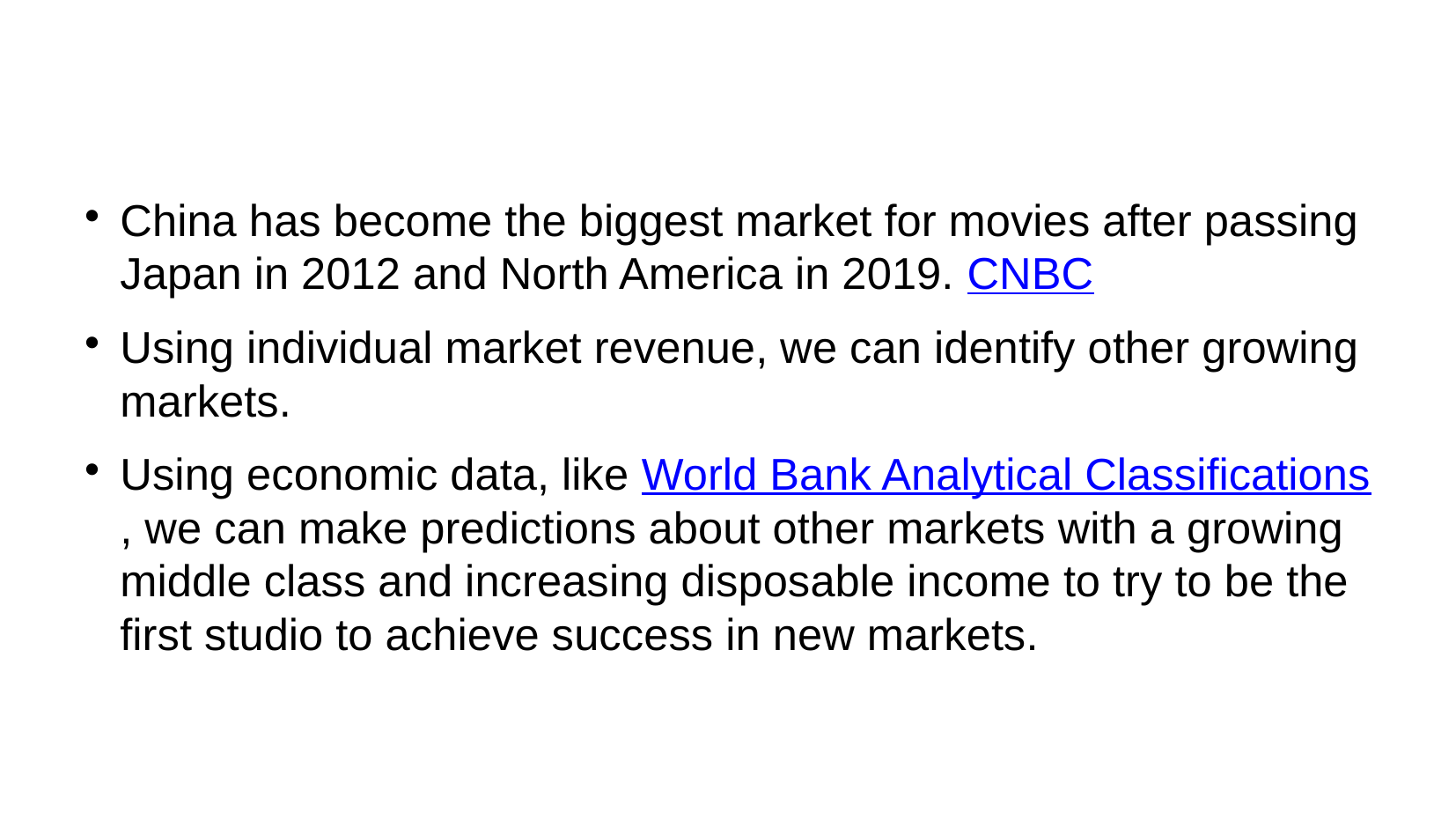

# China has become the biggest market for movies after passing Japan in 2012 and North America in 2019. CNBC
Using individual market revenue, we can identify other growing markets.
Using economic data, like World Bank Analytical Classifications, we can make predictions about other markets with a growing middle class and increasing disposable income to try to be the first studio to achieve success in new markets.